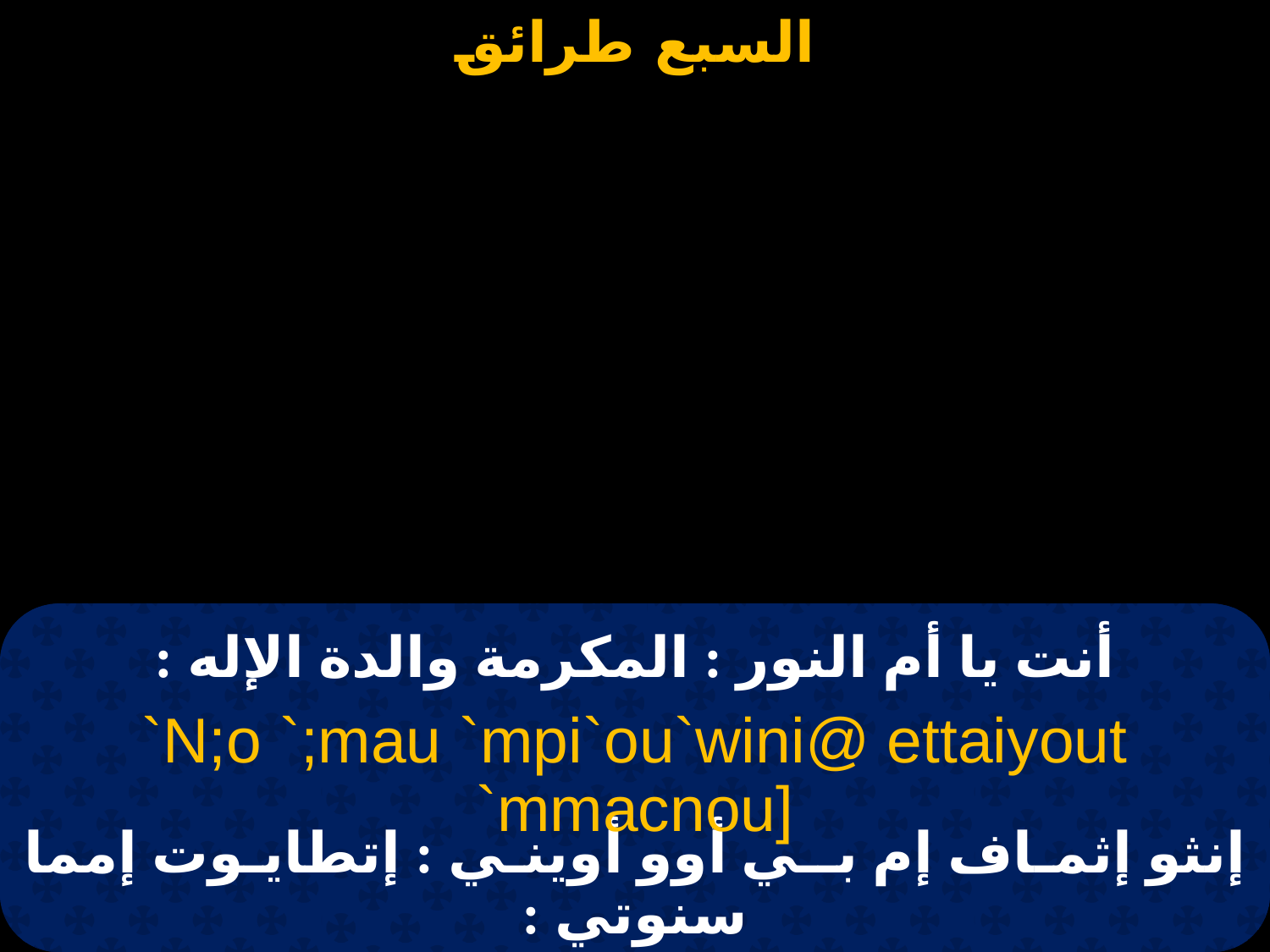

# أنت يا أم النور : المكرمة والدة الإله :
`N;o `;mau `mpi`ou`wini@ ettaiyout `mmacnou]
إنثو إثمـاف إم بــي أوو أوينـي : إتطايـوت إمما سنوتي :